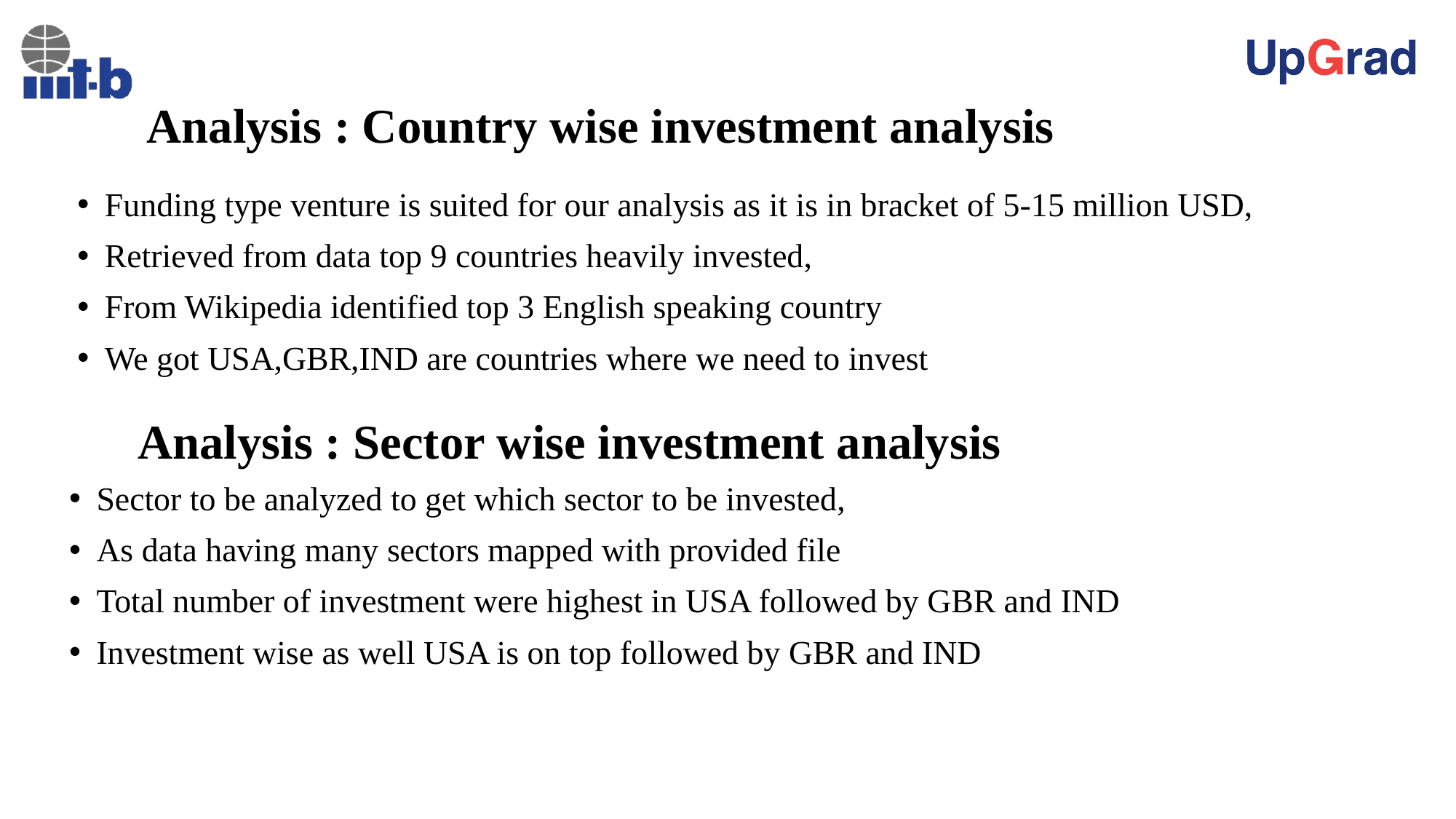

# Analysis : Country wise investment analysis
Funding type venture is suited for our analysis as it is in bracket of 5-15 million USD,
Retrieved from data top 9 countries heavily invested,
From Wikipedia identified top 3 English speaking country
We got USA,GBR,IND are countries where we need to invest

Analysis : Sector wise investment analysis
Sector to be analyzed to get which sector to be invested,
As data having many sectors mapped with provided file
Total number of investment were highest in USA followed by GBR and IND
Investment wise as well USA is on top followed by GBR and IND